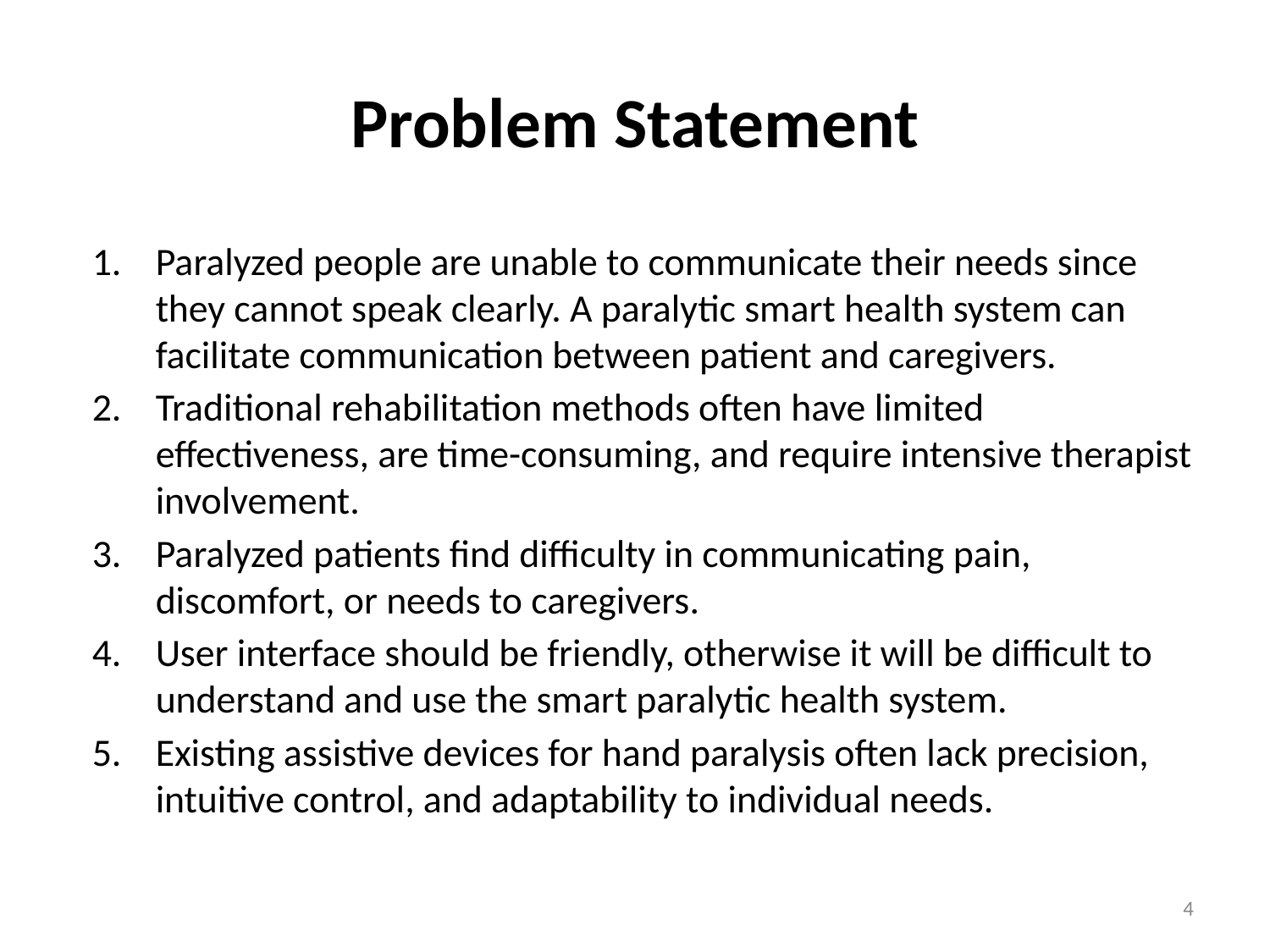

# Problem Statement
Paralyzed people are unable to communicate their needs since they cannot speak clearly. A paralytic smart health system can facilitate communication between patient and caregivers.
Traditional rehabilitation methods often have limited effectiveness, are time-consuming, and require intensive therapist involvement.
Paralyzed patients find difficulty in communicating pain, discomfort, or needs to caregivers.
User interface should be friendly, otherwise it will be difficult to understand and use the smart paralytic health system.
Existing assistive devices for hand paralysis often lack precision, intuitive control, and adaptability to individual needs.
4